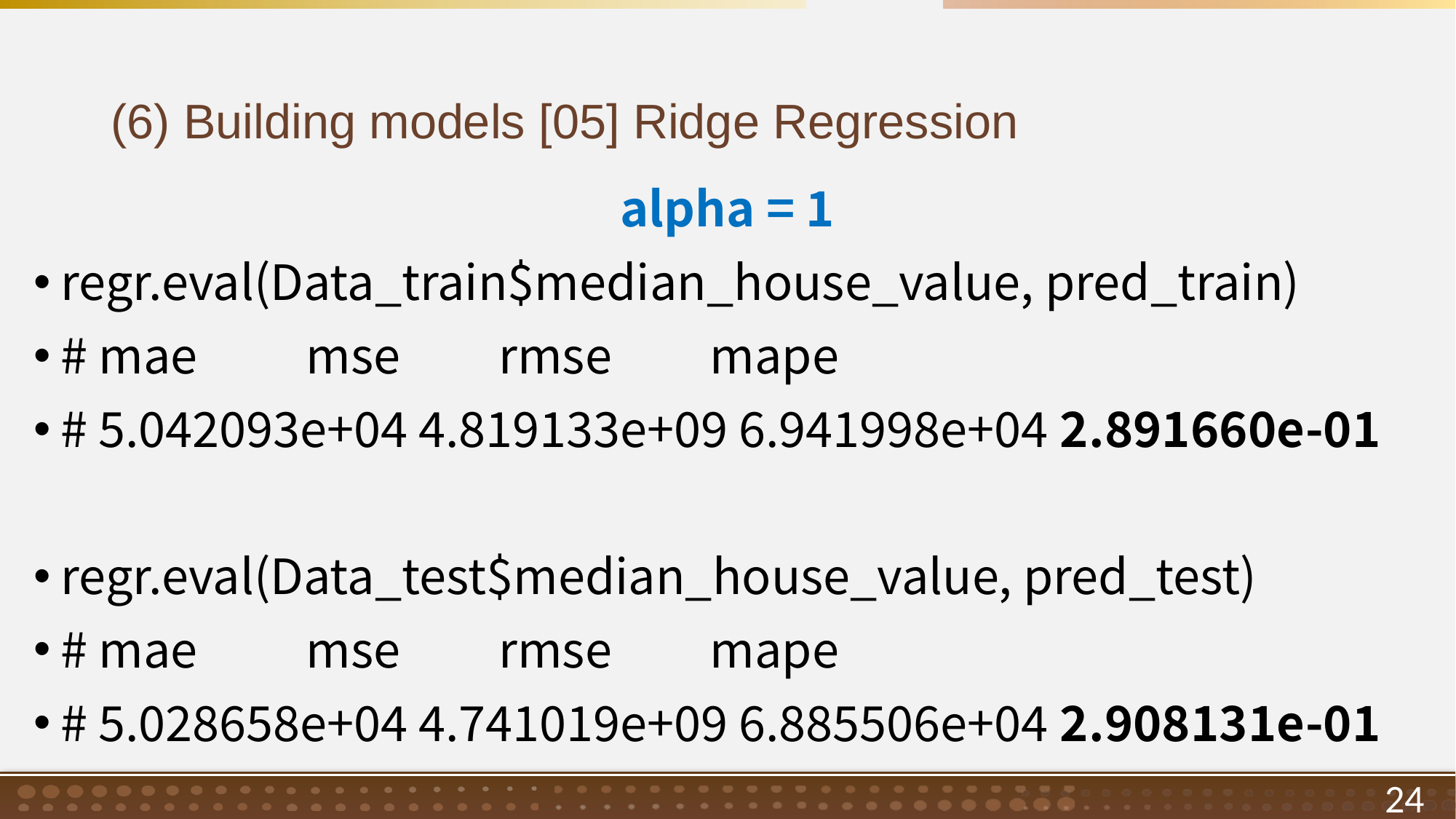

# (6) Building models [05] Ridge Regression
alpha = 1
regr.eval(Data_train$median_house_value, pred_train)
# mae          mse         rmse         mape
# 5.042093e+04 4.819133e+09 6.941998e+04 2.891660e-01

regr.eval(Data_test$median_house_value, pred_test)
# mae          mse         rmse         mape
# 5.028658e+04 4.741019e+09 6.885506e+04 2.908131e-01
24